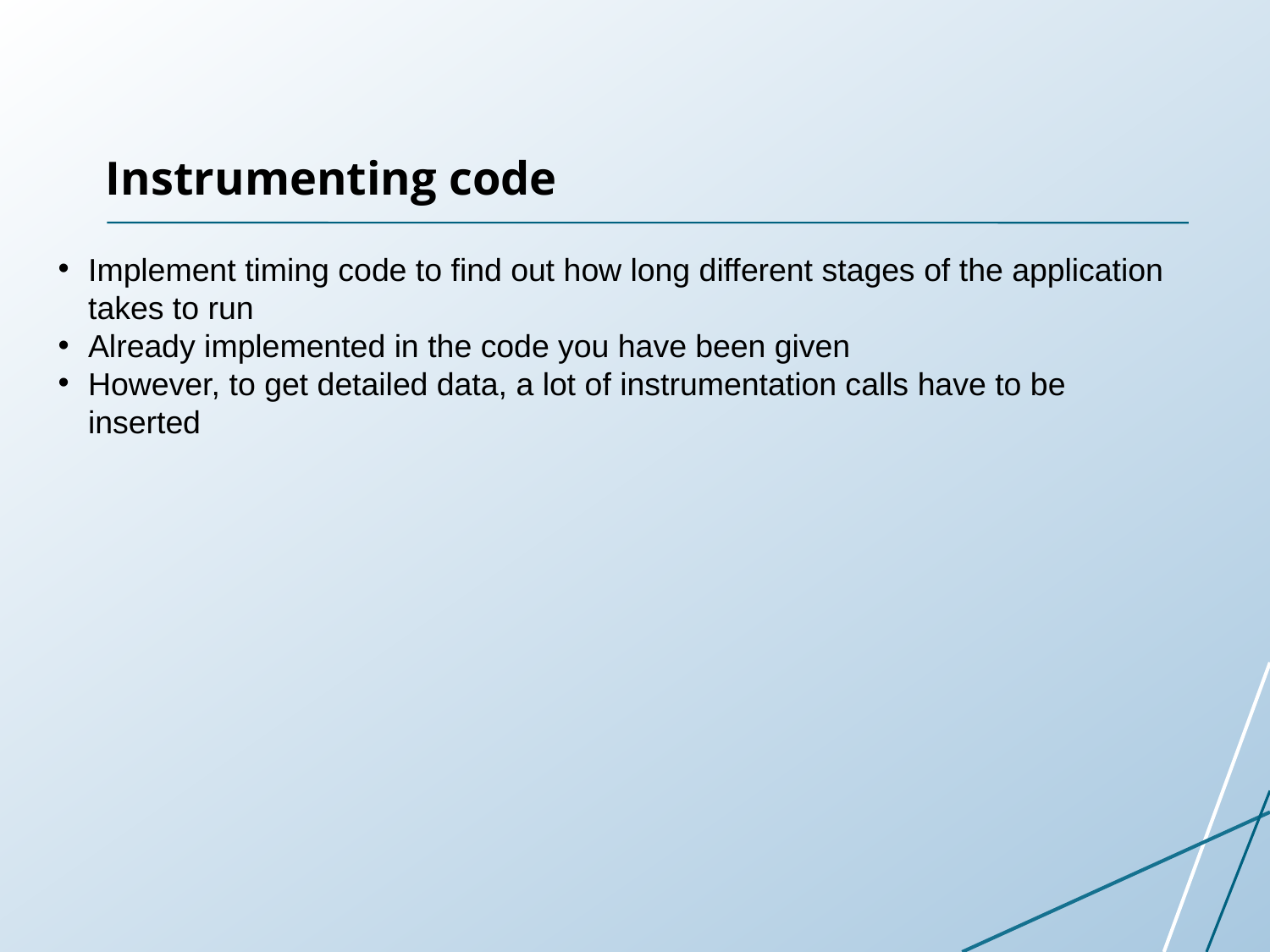

Instrumenting code
Implement timing code to find out how long different stages of the application takes to run
Already implemented in the code you have been given
However, to get detailed data, a lot of instrumentation calls have to be inserted